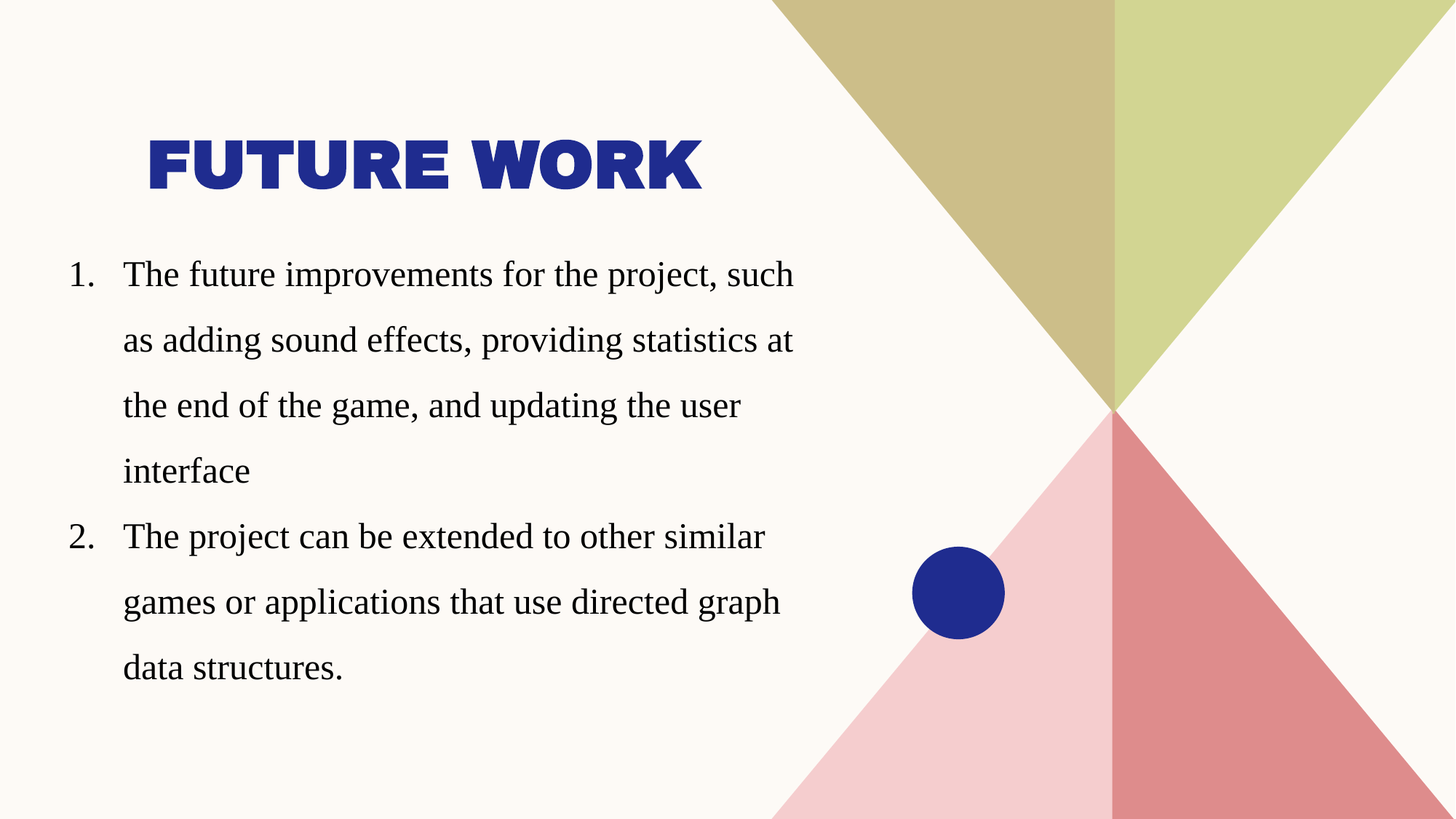

# FUTURE WORK
The future improvements for the project, such as adding sound effects, providing statistics at the end of the game, and updating the user interface
The project can be extended to other similar games or applications that use directed graph data structures.